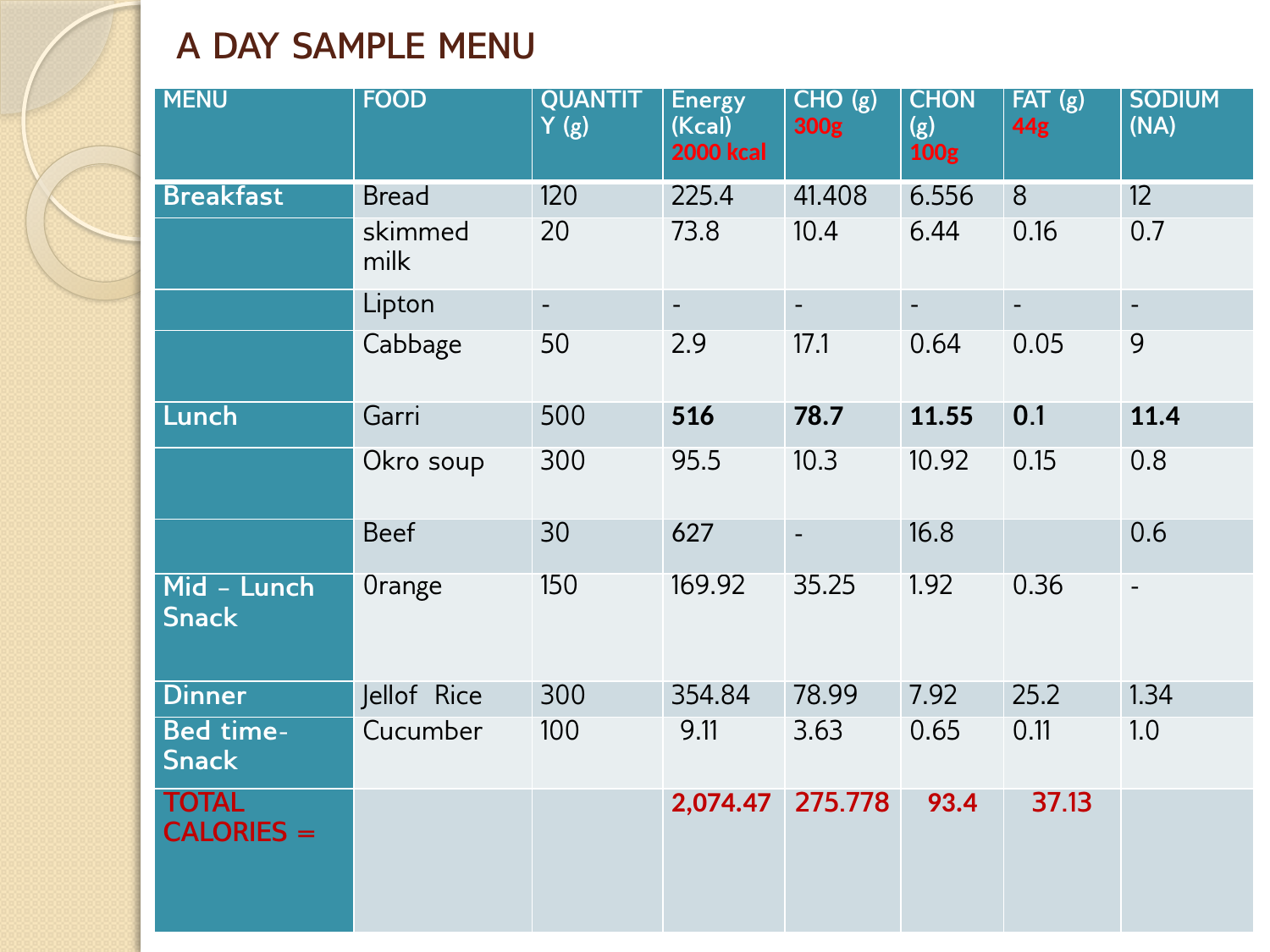

# A DAY SAMPLE MENU
| MENU | FOOD | QUANTITY (g) | Energy (Kcal) 2000 kcal | CHO (g) 300g | CHON (g) 100g | FAT (g) 44g | SODIUM (NA) |
| --- | --- | --- | --- | --- | --- | --- | --- |
| Breakfast | Bread | 120 | 225.4 | 41.408 | 6.556 | 8 | 12 |
|  | skimmed milk | 20 | 73.8 | 10.4 | 6.44 | 0.16 | 0.7 |
|  | Lipton | - | - | - | - | - | - |
|  | Cabbage | 50 | 2.9 | 17.1 | 0.64 | 0.05 | 9 |
| Lunch | Garri | 500 | 516 | 78.7 | 11.55 | 0.1 | 11.4 |
|  | Okro soup | 300 | 95.5 | 10.3 | 10.92 | 0.15 | 0.8 |
|  | Beef | 30 | 627 | - | 16.8 |  | 0.6 |
| Mid – Lunch Snack | 0range | 150 | 169.92 | 35.25 | 1.92 | 0.36 | - |
| Dinner | Jellof Rice | 300 | 354.84 | 78.99 | 7.92 | 25.2 | 1.34 |
| Bed time- Snack | Cucumber | 100 | 9.11 | 3.63 | 0.65 | 0.11 | 1.0 |
| TOTAL CALORIES = |  |  | 2,074.47 | 275.778 | 93.4 | 37.13 |  |